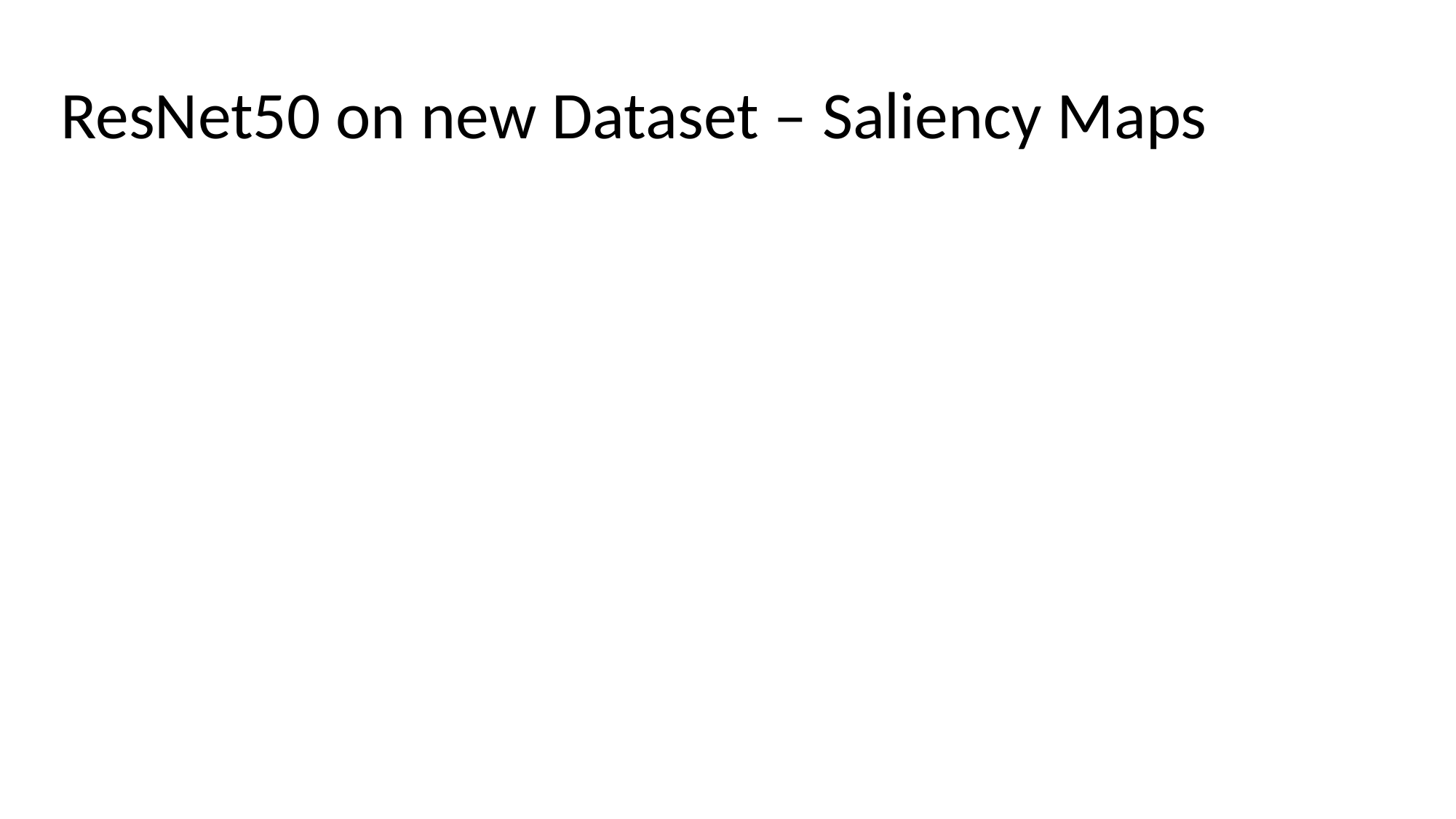

ResNet50 on new Dataset – Saliency Maps